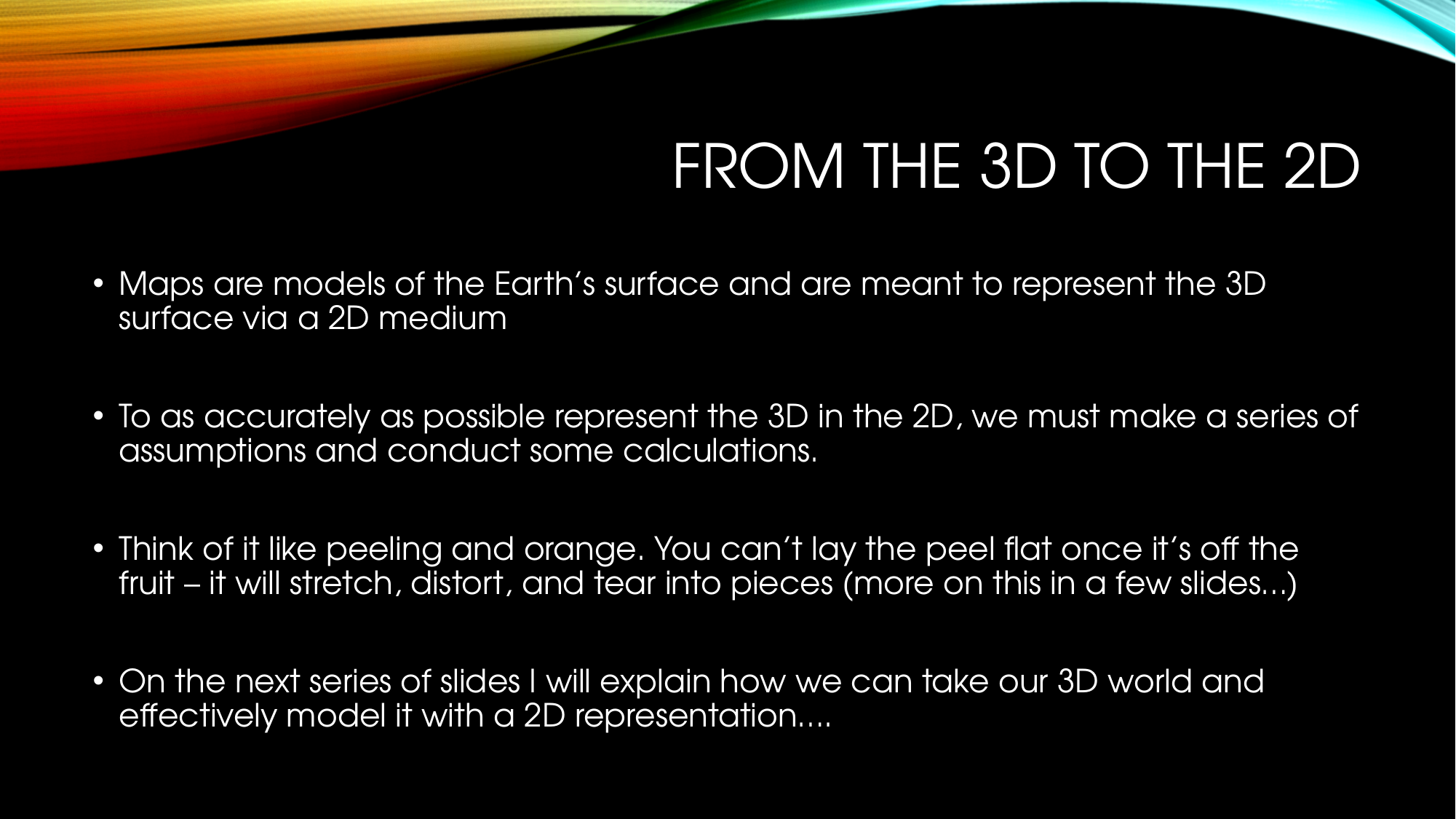

# From the 3d to the 2d
Maps are models of the Earth’s surface and are meant to represent the 3D surface via a 2D medium

To as accurately as possible represent the 3D in the 2D, we must make a series of assumptions and conduct some calculations.

Think of it like peeling and orange. You can’t lay the peel flat once it’s off the fruit – it will stretch, distort, and tear into pieces (more on this in a few slides…)

On the next series of slides I will explain how we can take our 3D world and effectively model it with a 2D representation….